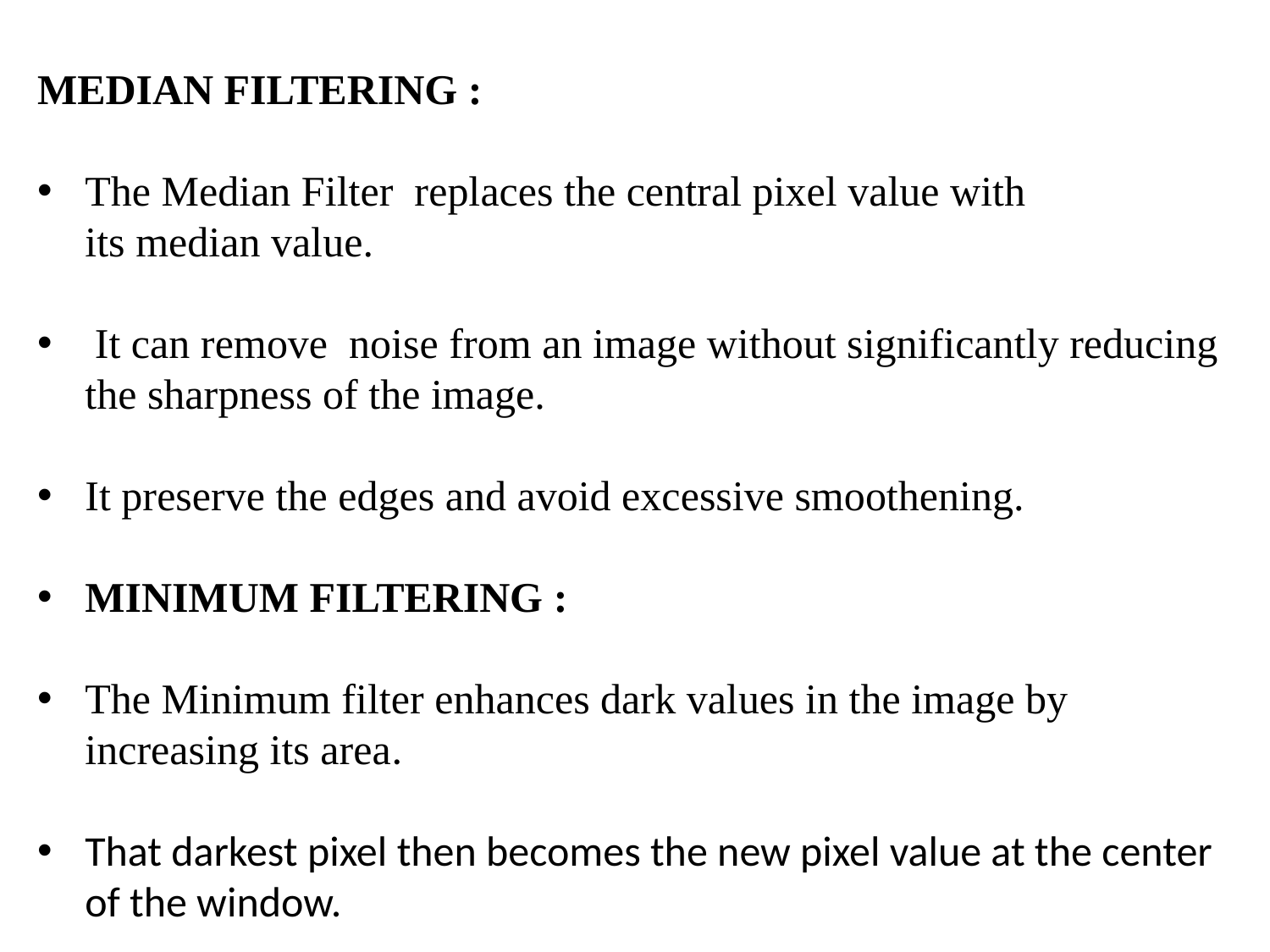

MEDIAN FILTERING :

The Median Filter  replaces the central pixel value with its median value.

 It can remove  noise from an image without significantly reducing the sharpness of the image.

It preserve the edges and avoid excessive smoothening.

MINIMUM FILTERING :

The Minimum filter enhances dark values in the image by increasing its area.

That darkest pixel then becomes the new pixel value at the center of the window.